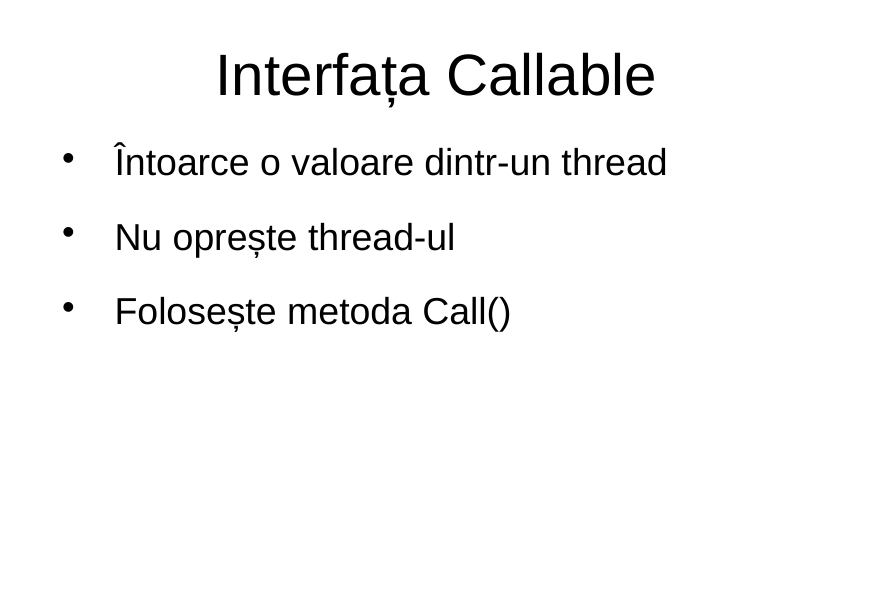

Interfața Callable
Întoarce o valoare dintr-un thread
Nu oprește thread-ul
Folosește metoda Call()